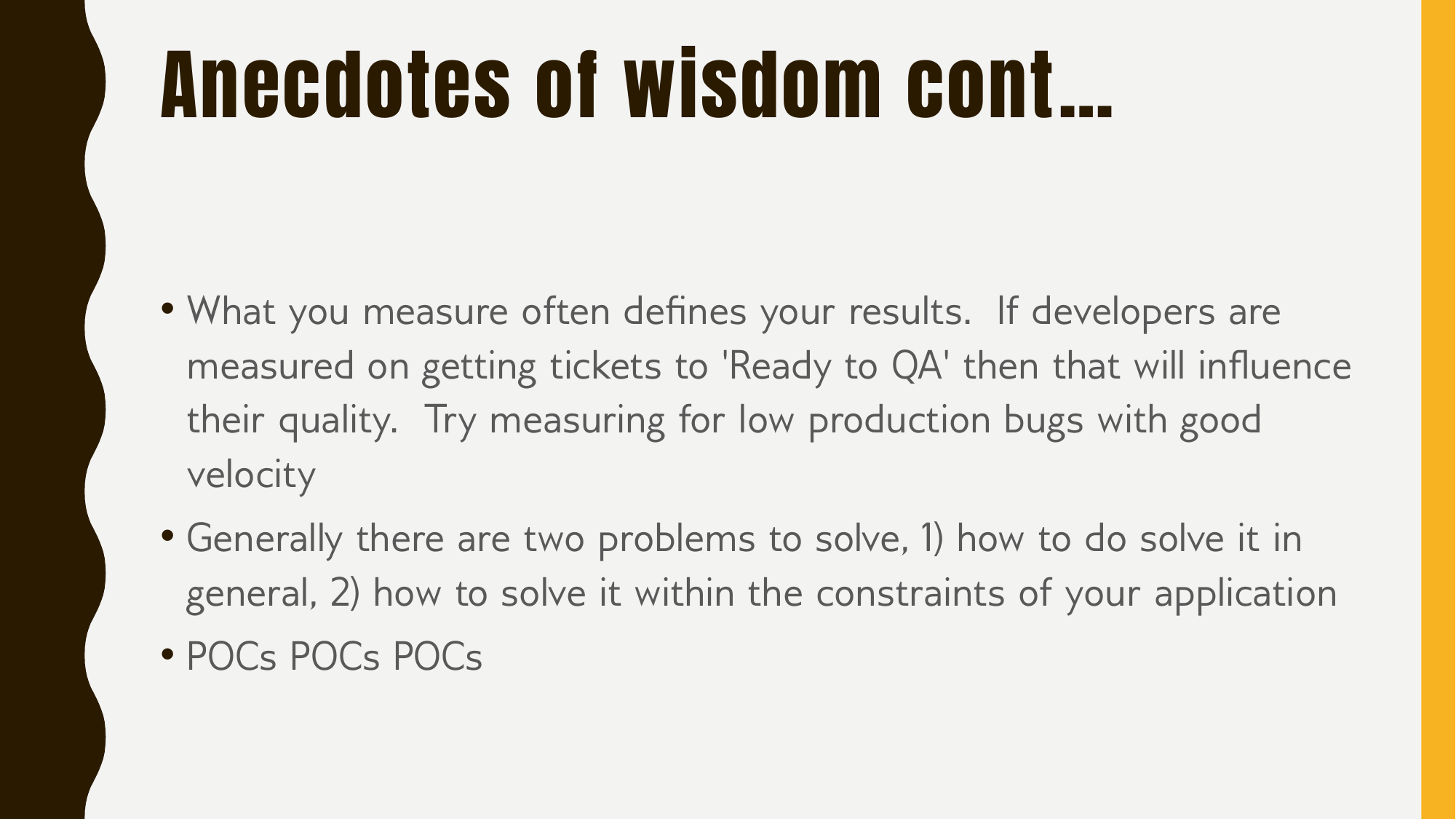

# Anecdotes of wisdom cont…
What you measure often defines your results.  If developers are measured on getting tickets to 'Ready to QA' then that will influence their quality.  Try measuring for low production bugs with good velocity
Generally there are two problems to solve, 1) how to do solve it in general, 2) how to solve it within the constraints of your application
POCs POCs POCs